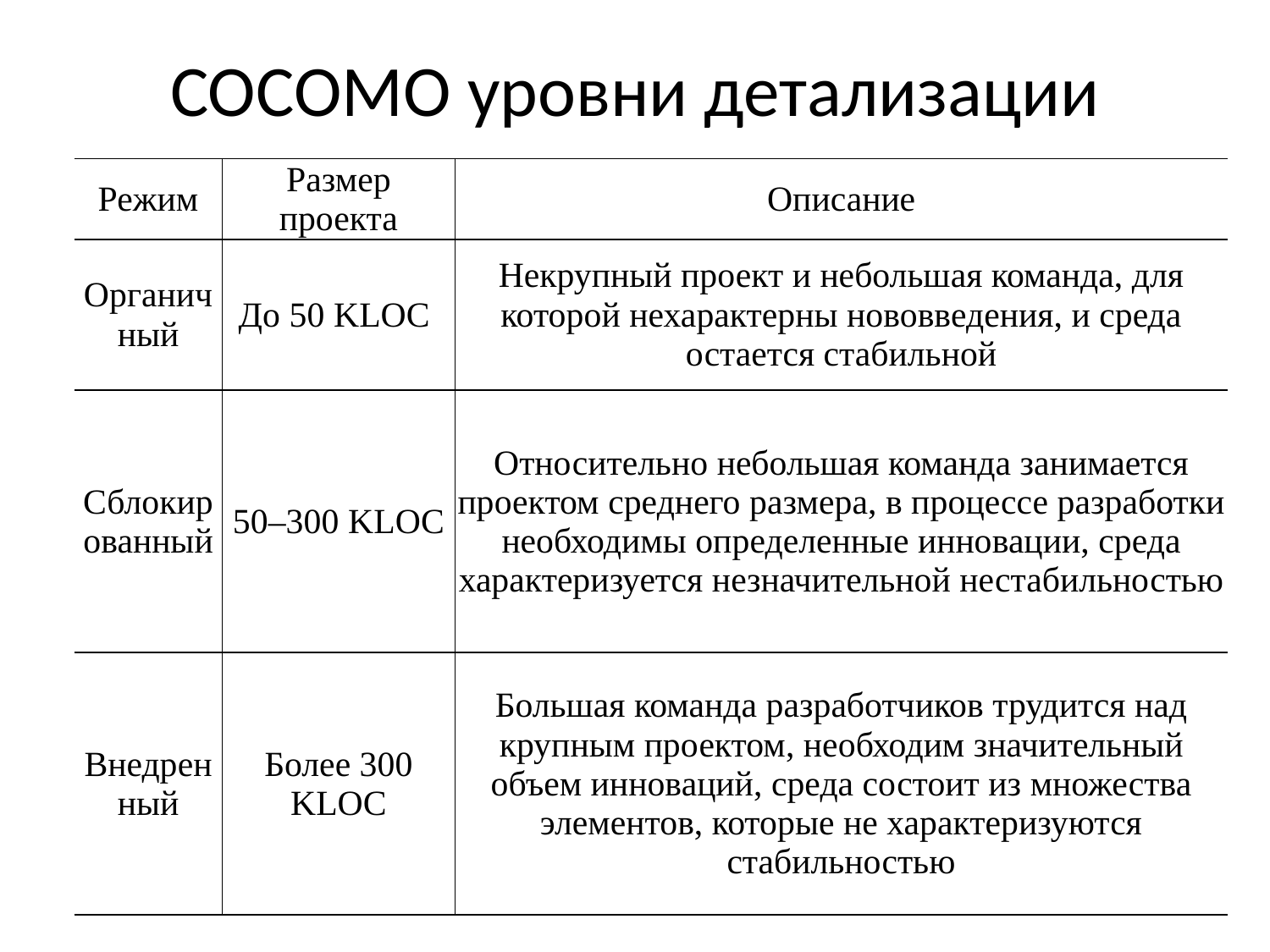

# COCOMO уровни детализации
| Режим | Размер проекта | Описание |
| --- | --- | --- |
| Органичный | До 50 KLOC | Некрупный проект и небольшая команда, для которой нехарактерны нововведения, и среда остается стабильной |
| Сблокированный | 50–300 KLOC | Относительно небольшая команда занимается проектом среднего размера, в процессе разработки необходимы определенные инновации, среда характеризуется незначительной нестабильностью |
| Внедренный | Более 300 KLOC | Большая команда разработчиков трудится над крупным проектом, необходим значительный объем инноваций, среда состоит из множества элементов, которые не характеризуются стабильностью |